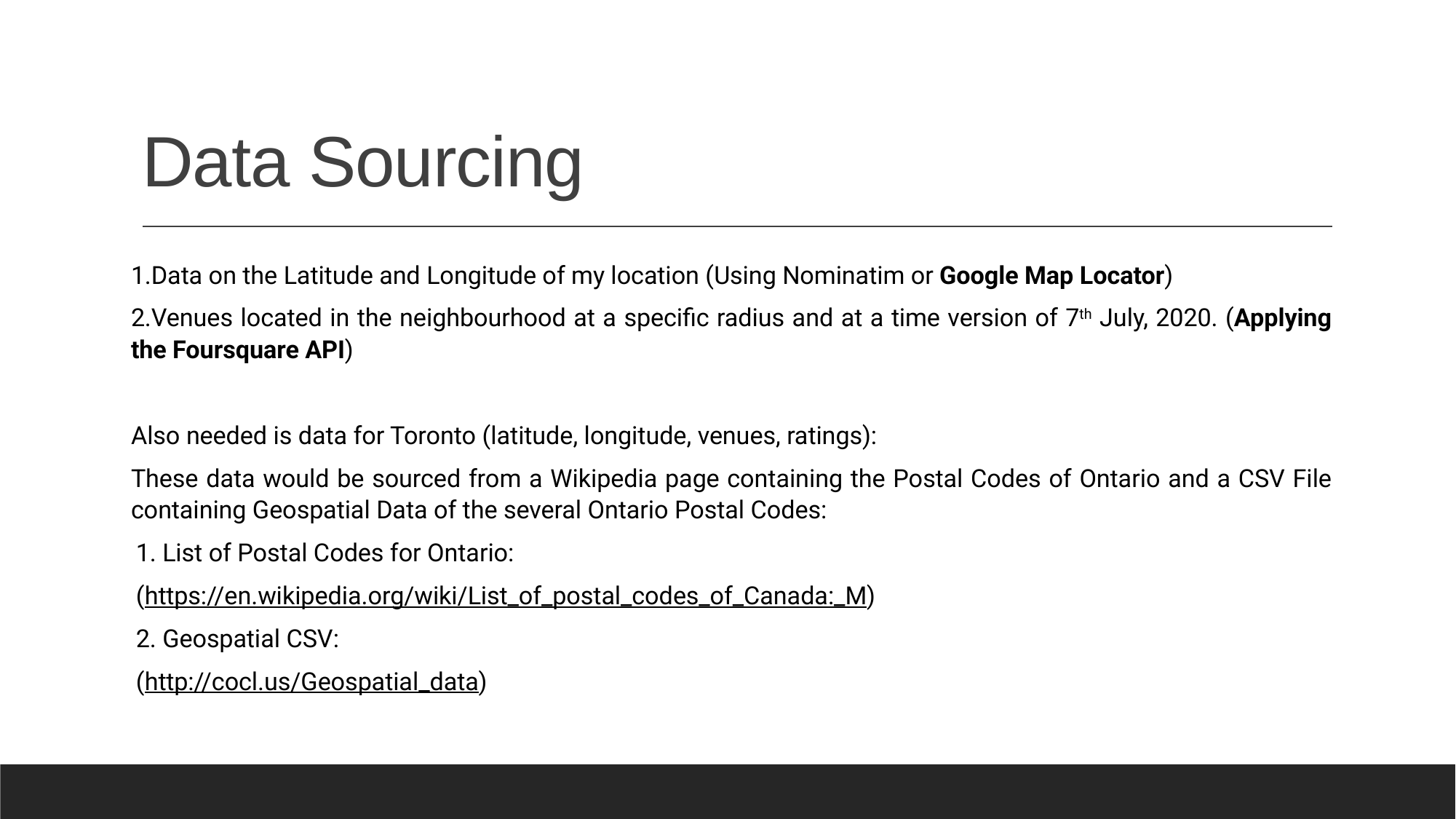

# Data Sourcing
1.Data on the Latitude and Longitude of my location (Using Nominatim or Google Map Locator)
2.Venues located in the neighbourhood at a specific radius and at a time version of 7th July, 2020. (Applying the Foursquare API)

Also needed is data for Toronto (latitude, longitude, venues, ratings):
These data would be sourced from a Wikipedia page containing the Postal Codes of Ontario and a CSV File containing Geospatial Data of the several Ontario Postal Codes:
1. List of Postal Codes for Ontario:
(https://en.wikipedia.org/wiki/List_of_postal_codes_of_Canada:_M)
2. Geospatial CSV:
(http://cocl.us/Geospatial_data)